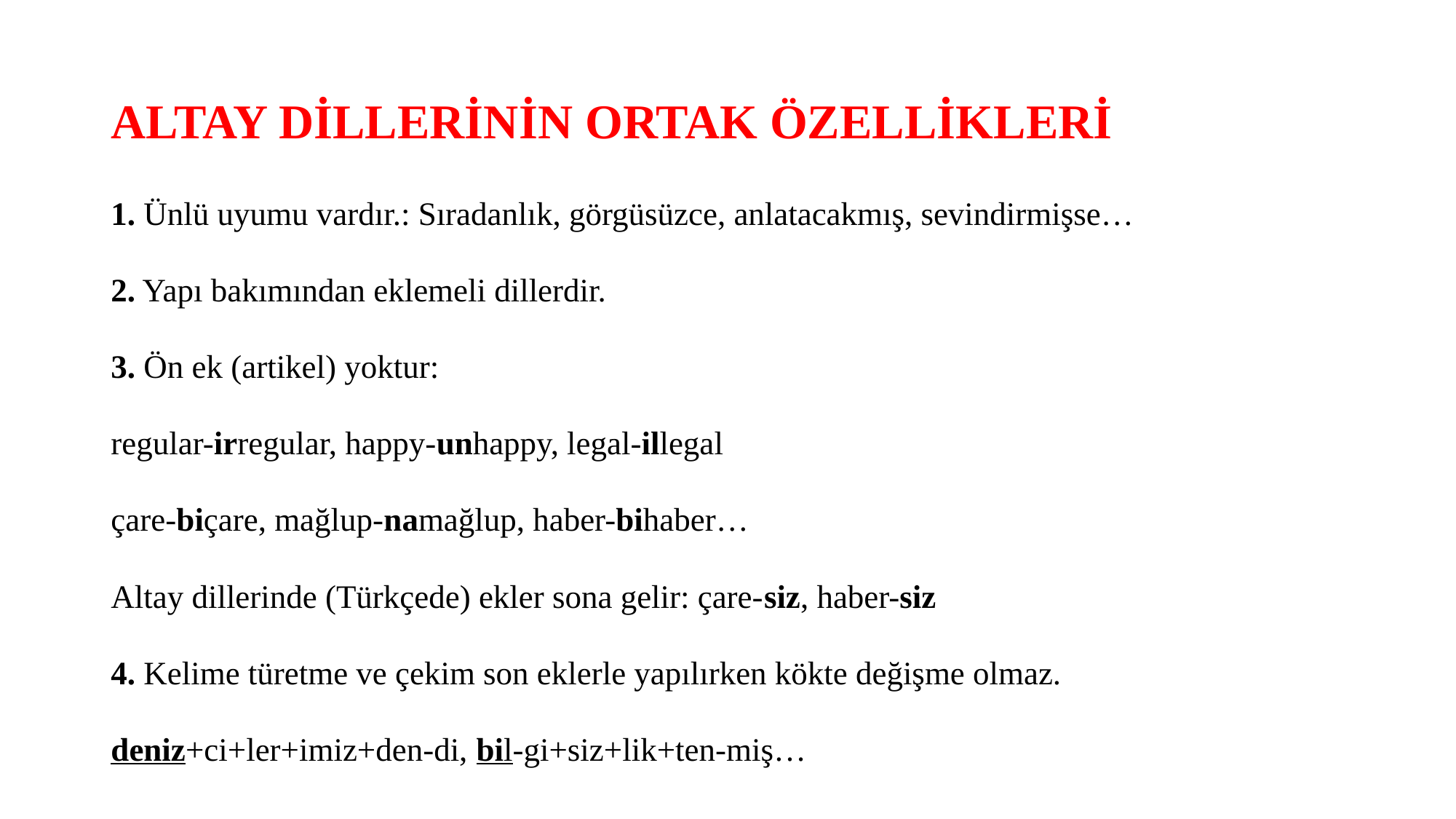

# ALTAY DİLLERİNİN ORTAK ÖZELLİKLERİ
1. Ünlü uyumu vardır.: Sıradanlık, görgüsüzce, anlatacakmış, sevindirmişse…
2. Yapı bakımından eklemeli dillerdir.
3. Ön ek (artikel) yoktur:
regular-irregular, happy-unhappy, legal-illegal
çare-biçare, mağlup-namağlup, haber-bihaber…
Altay dillerinde (Türkçede) ekler sona gelir: çare-siz, haber-siz
4. Kelime türetme ve çekim son eklerle yapılırken kökte değişme olmaz.
deniz+ci+ler+imiz+den-di, bil-gi+siz+lik+ten-miş…